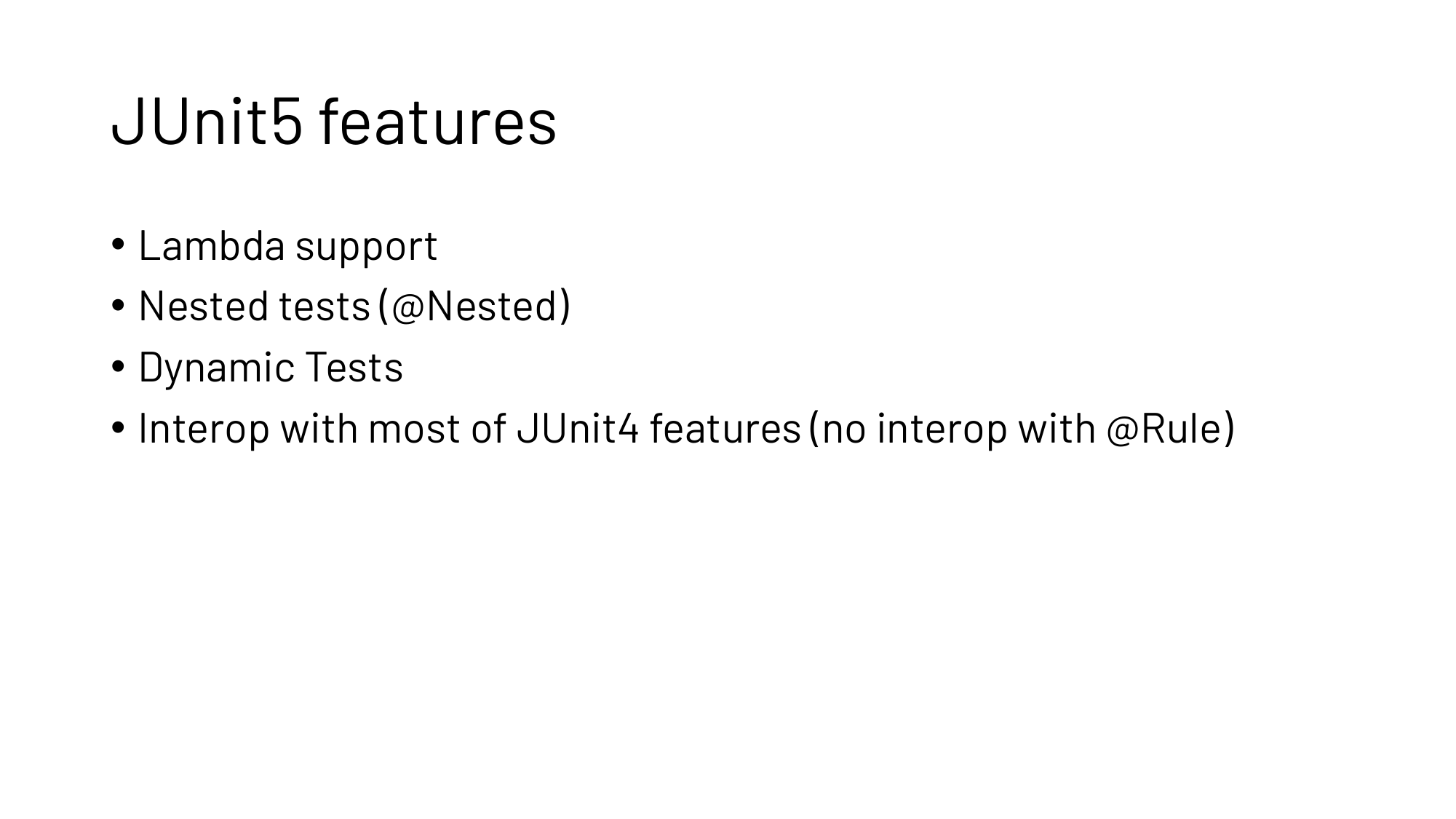

# JUnit5 features
Lambda support
Nested tests (@Nested)
Dynamic Tests
Interop with most of JUnit4 features (no interop with @Rule)